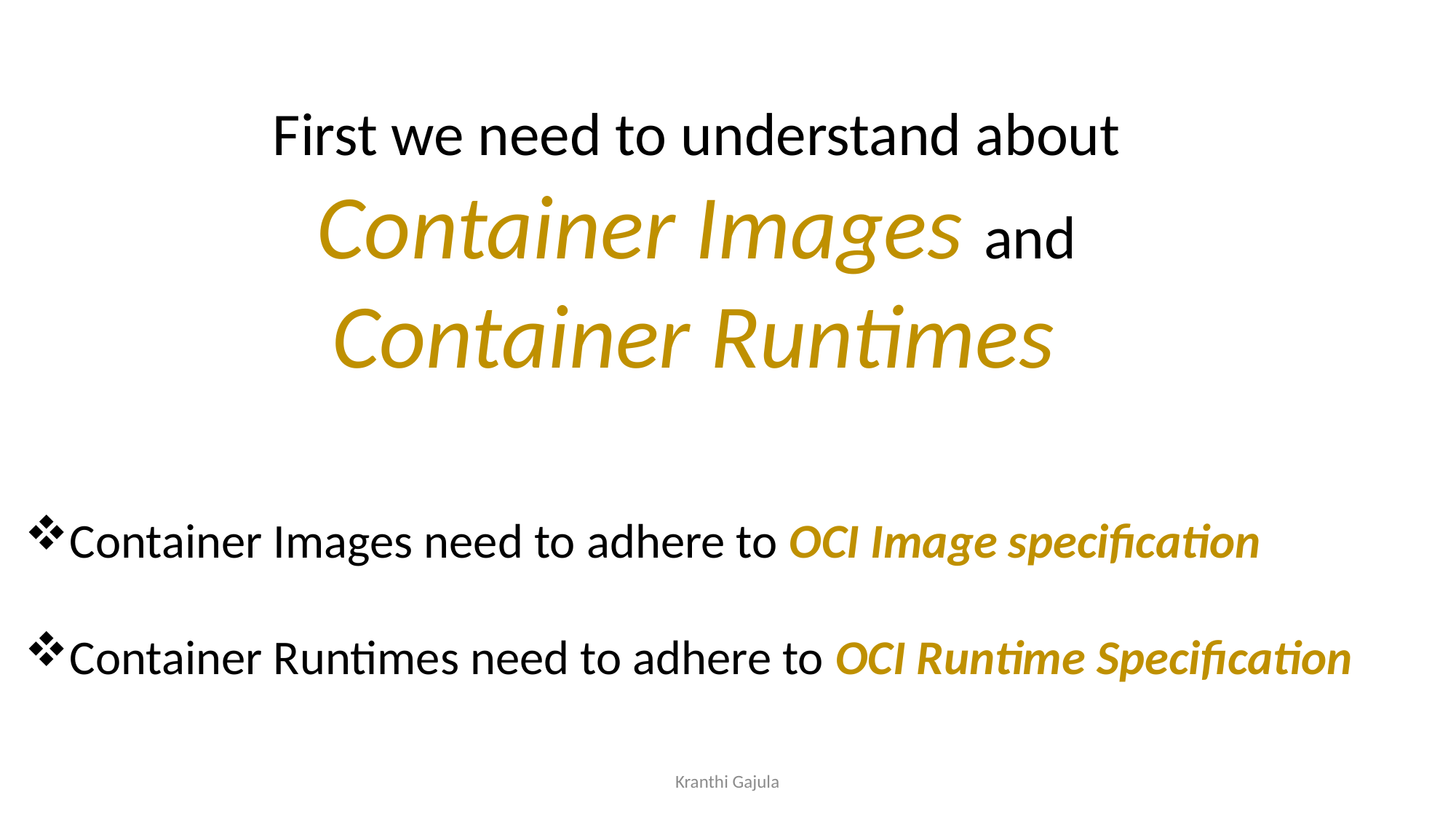

First we need to understand about
Container Images and
Container Runtimes
Container Images need to adhere to OCI Image specification
Container Runtimes need to adhere to OCI Runtime Specification
Kranthi Gajula